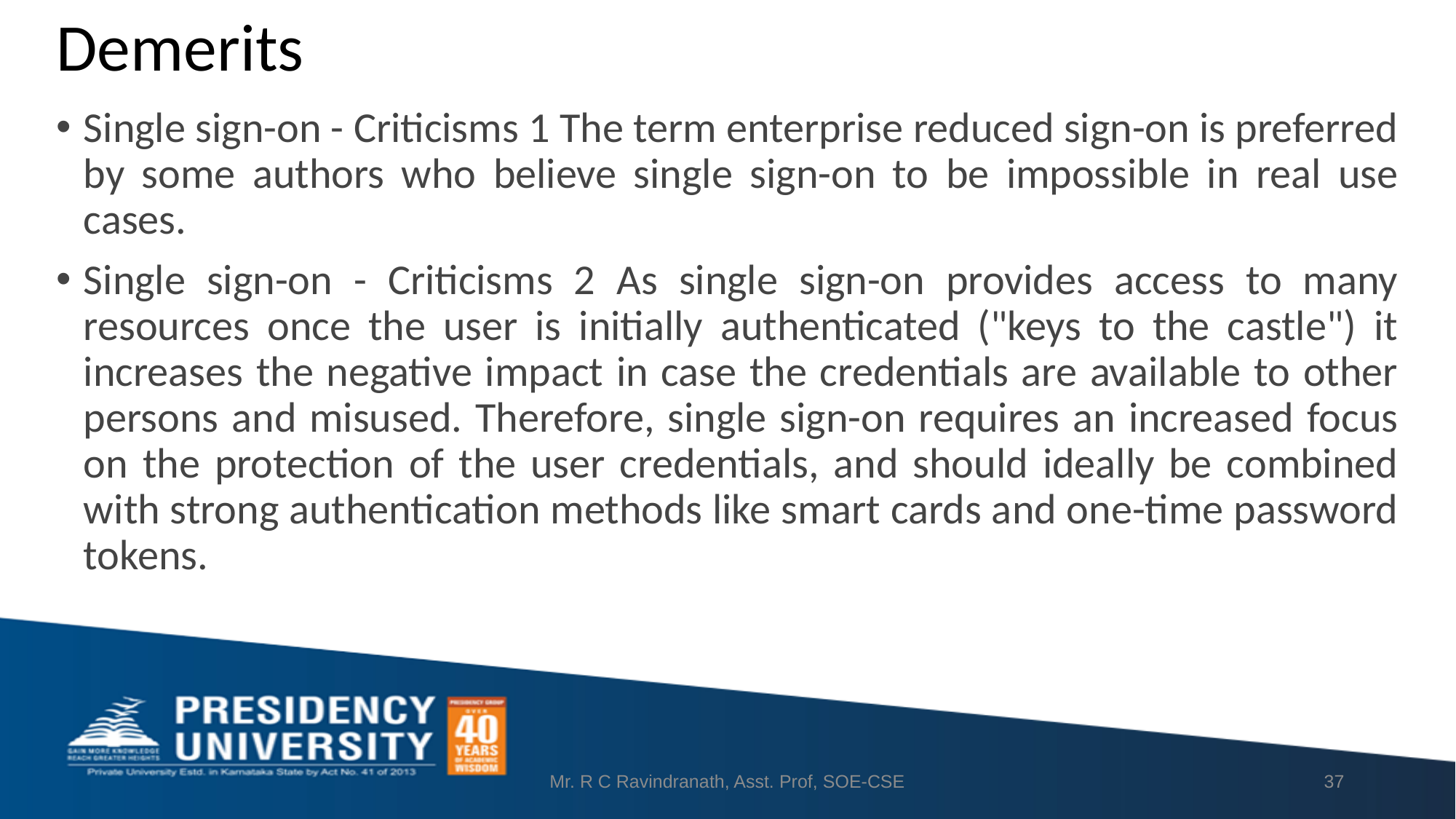

# Demerits
Single sign-on - Criticisms 1 The term enterprise reduced sign-on is preferred by some authors who believe single sign-on to be impossible in real use cases. 5
Single sign-on - Criticisms 2 As single sign-on provides access to many resources once the user is initially authenticated ("keys to the castle") it increases the negative impact in case the credentials are available to other persons and misused. Therefore, single sign-on requires an increased focus on the protection of the user credentials, and should ideally be combined with strong authentication methods like smart cards and one-time password tokens.
Mr. R C Ravindranath, Asst. Prof, SOE-CSE
37